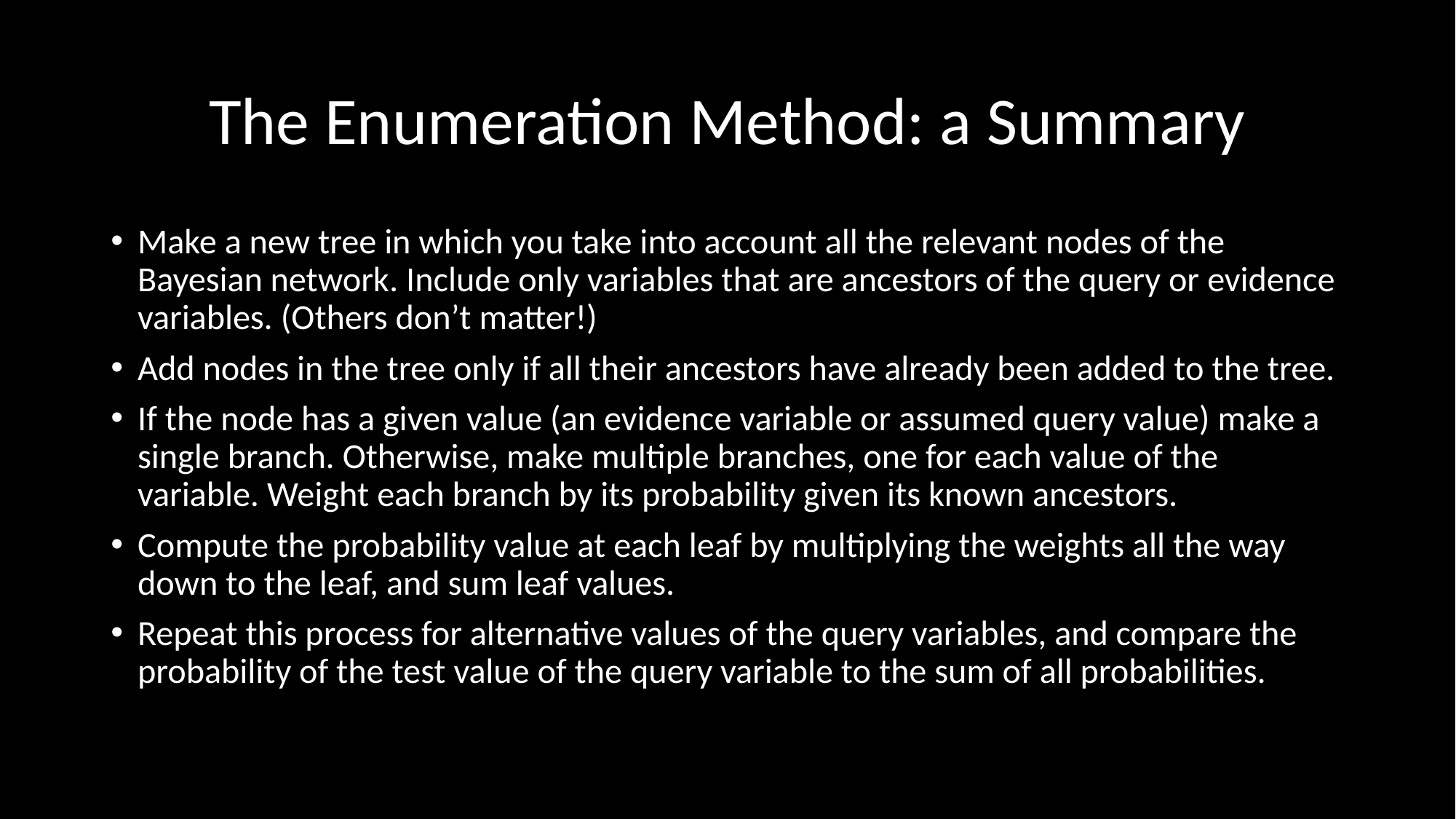

# The Enumeration Method: a Summary
Make a new tree in which you take into account all the relevant nodes of the Bayesian network. Include only variables that are ancestors of the query or evidence variables. (Others don’t matter!)
Add nodes in the tree only if all their ancestors have already been added to the tree.
If the node has a given value (an evidence variable or assumed query value) make a single branch. Otherwise, make multiple branches, one for each value of the variable. Weight each branch by its probability given its known ancestors.
Compute the probability value at each leaf by multiplying the weights all the way down to the leaf, and sum leaf values.
Repeat this process for alternative values of the query variables, and compare the probability of the test value of the query variable to the sum of all probabilities.